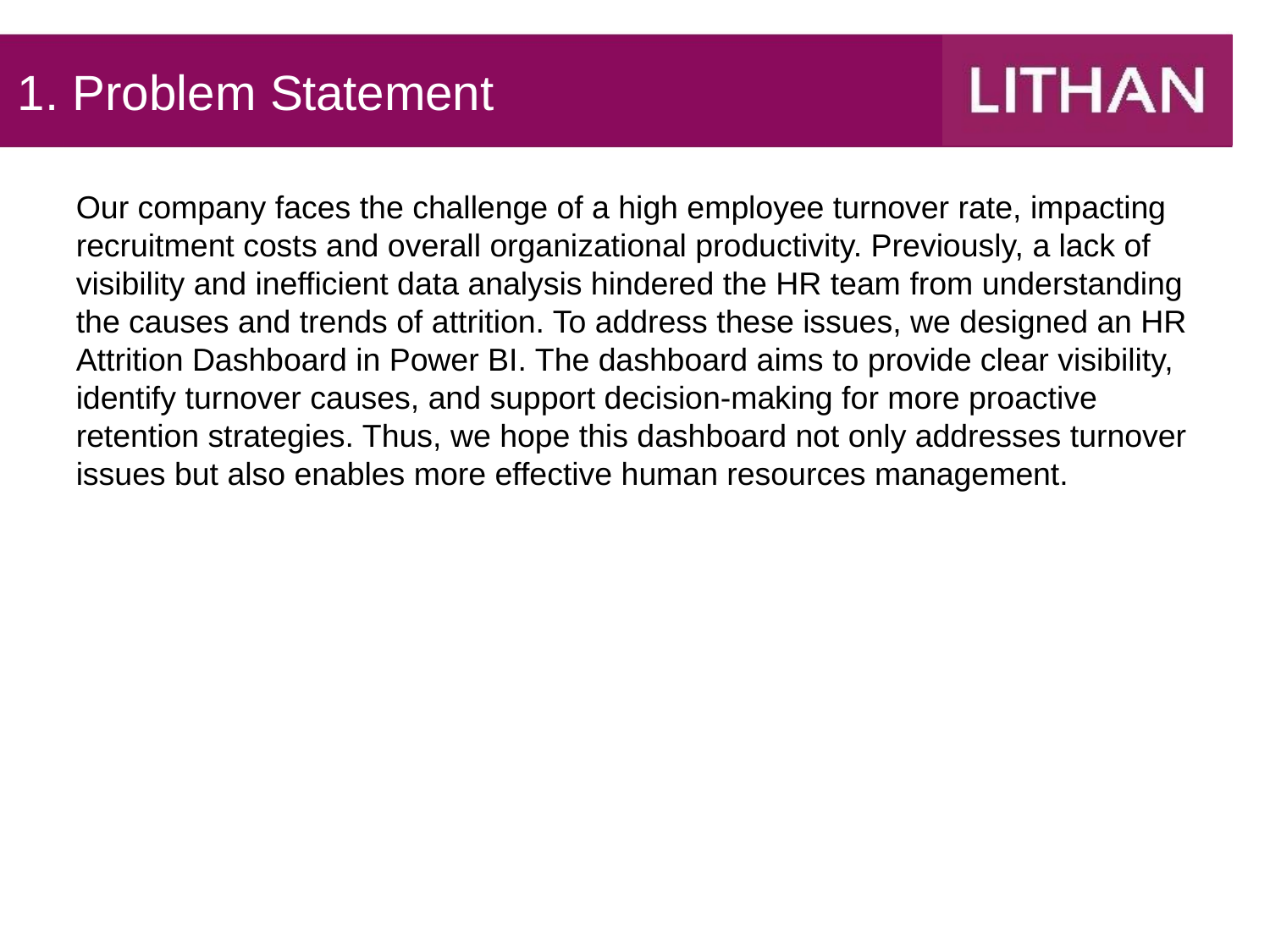

# 1. Problem Statement
Our company faces the challenge of a high employee turnover rate, impacting recruitment costs and overall organizational productivity. Previously, a lack of visibility and inefficient data analysis hindered the HR team from understanding the causes and trends of attrition. To address these issues, we designed an HR Attrition Dashboard in Power BI. The dashboard aims to provide clear visibility, identify turnover causes, and support decision-making for more proactive retention strategies. Thus, we hope this dashboard not only addresses turnover issues but also enables more effective human resources management.